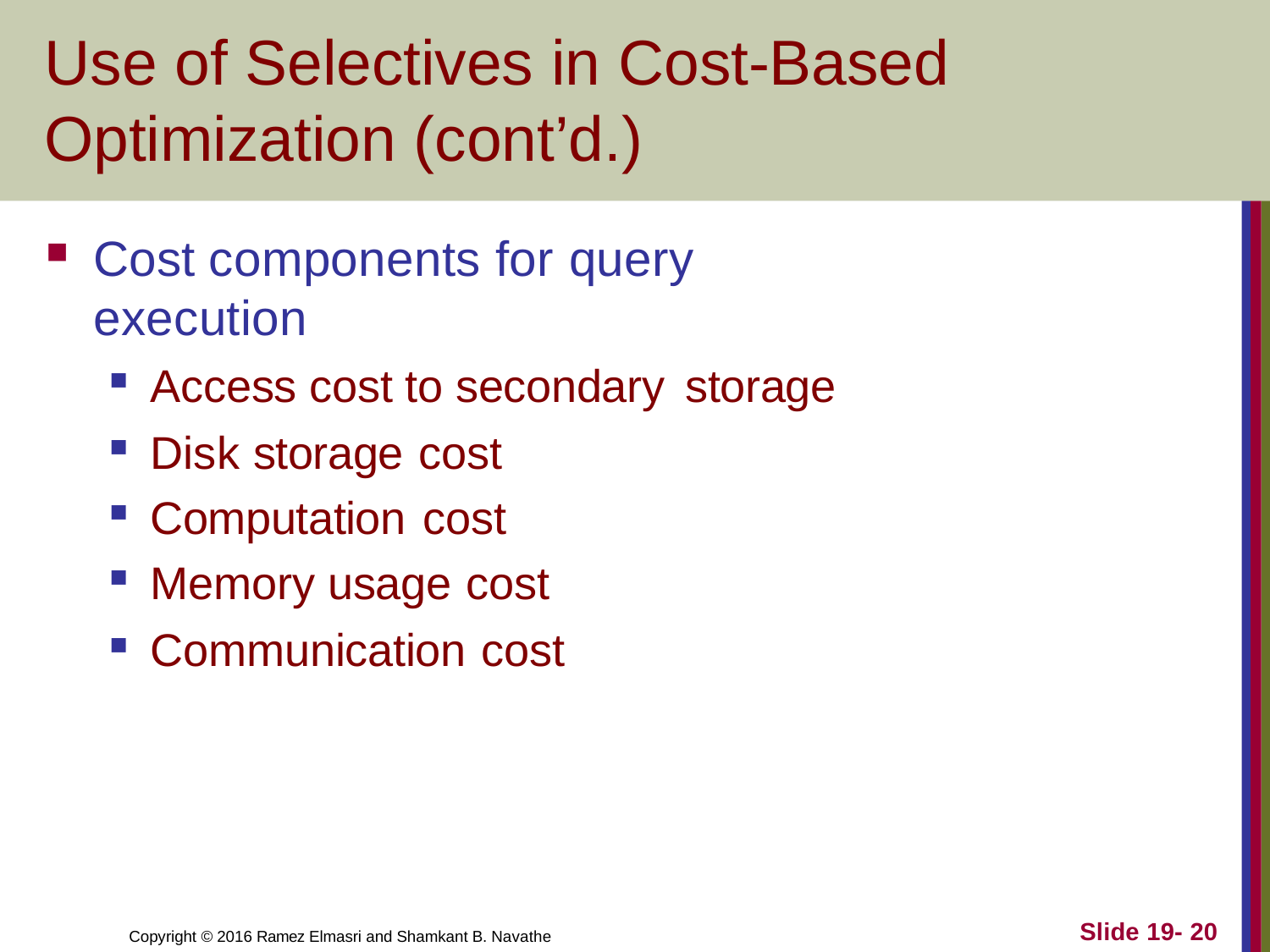

# Use of Selectives in Cost-Based  Optimization (cont’d.)
Cost components for query execution
Access cost to secondary storage
Disk storage cost
Computation cost
Memory usage cost
Communication cost
Slide 19- 20
Copyright © 2016 Ramez Elmasri and Shamkant B. Navathe